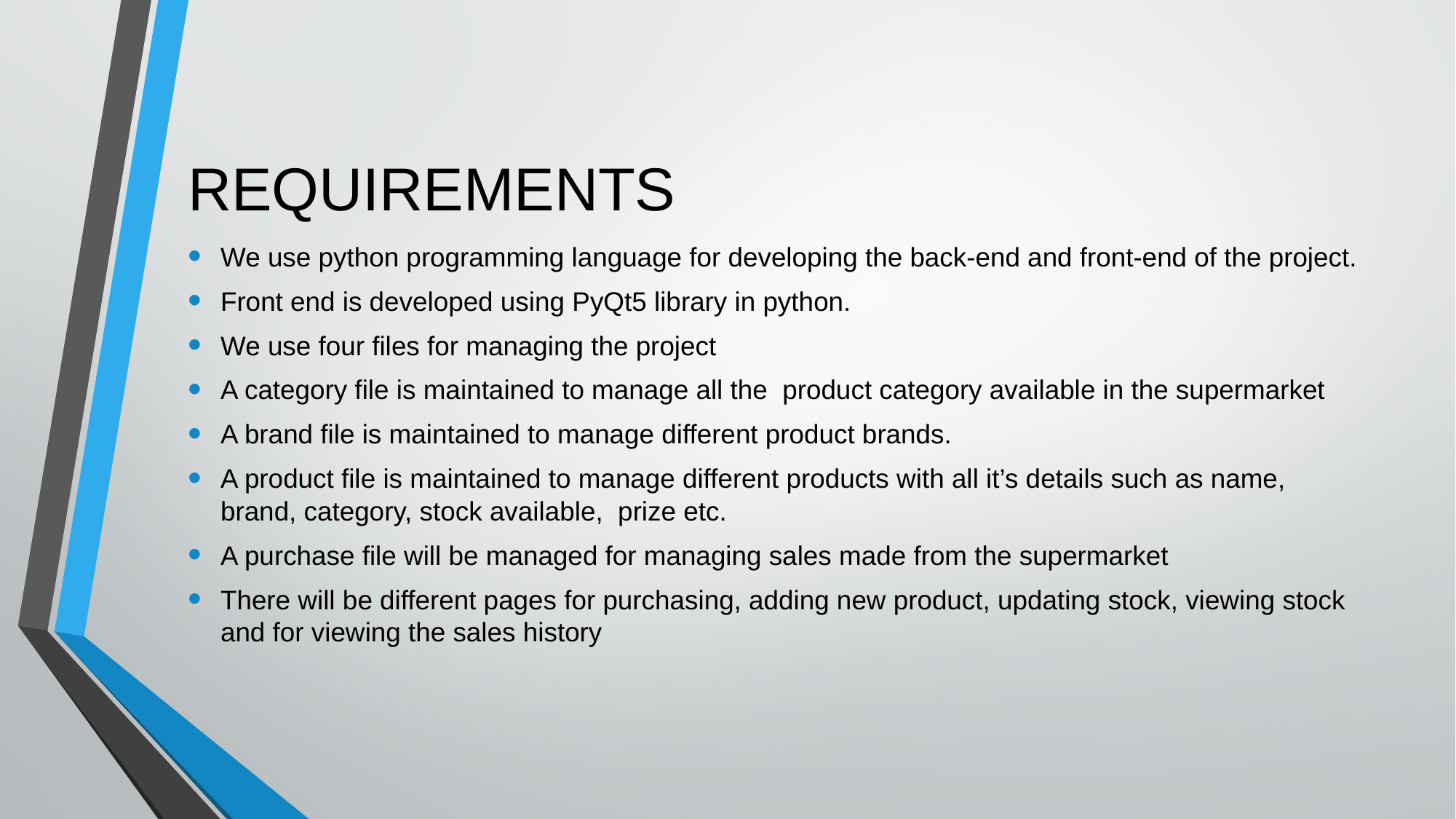

# REQUIREMENTS
We use python programming language for developing the back-end and front-end of the project.
Front end is developed using PyQt5 library in python.
We use four files for managing the project
A category file is maintained to manage all the  product category available in the supermarket
A brand file is maintained to manage different product brands.
A product file is maintained to manage different products with all it’s details such as name, brand, category, stock available,  prize etc.
A purchase file will be managed for managing sales made from the supermarket
There will be different pages for purchasing, adding new product, updating stock, viewing stock and for viewing the sales history